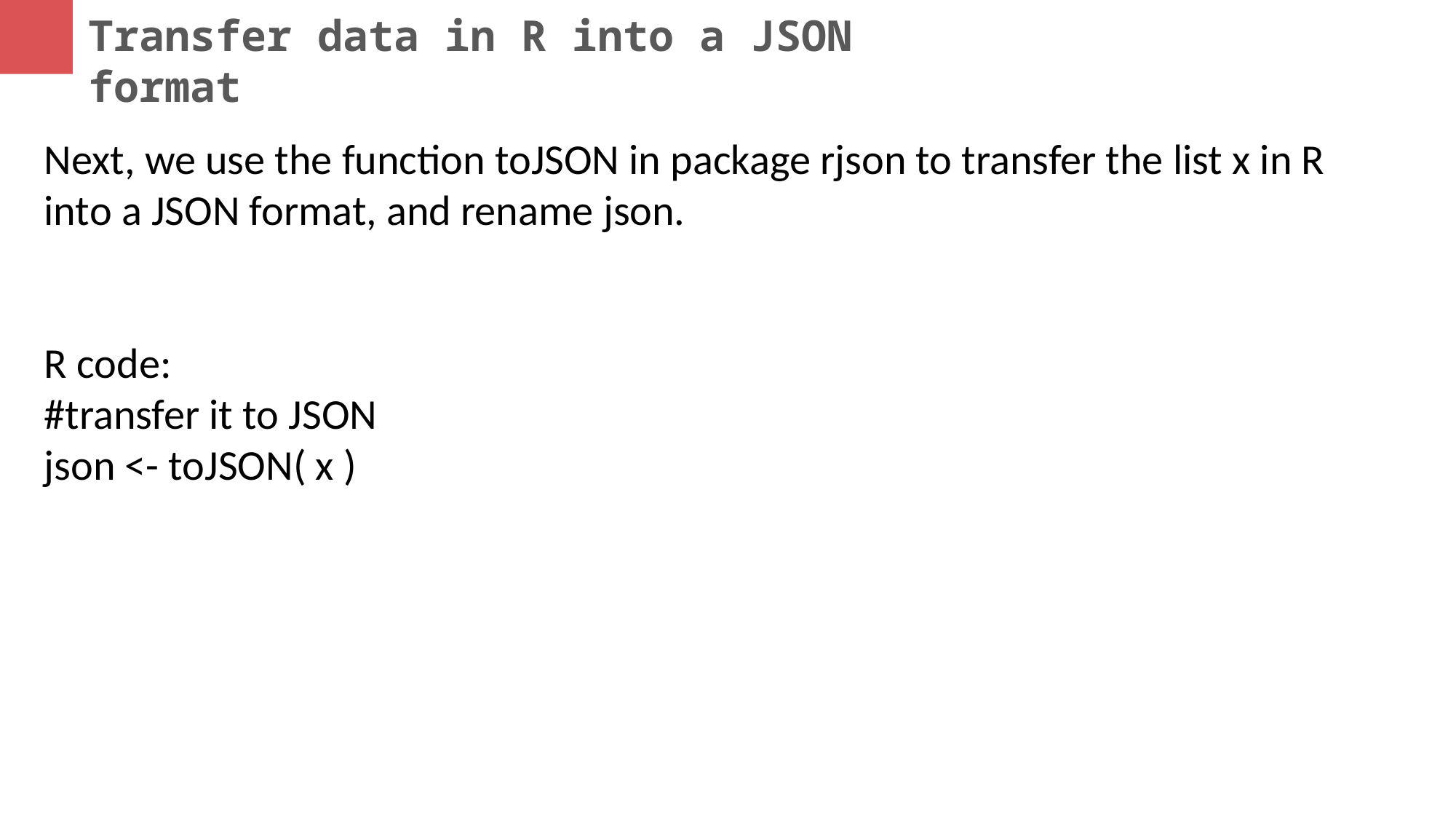

Transfer data in R into a JSON format
Next, we use the function toJSON in package rjson to transfer the list x in R into a JSON format, and rename json.

R code:
#transfer it to JSON
json <- toJSON( x )